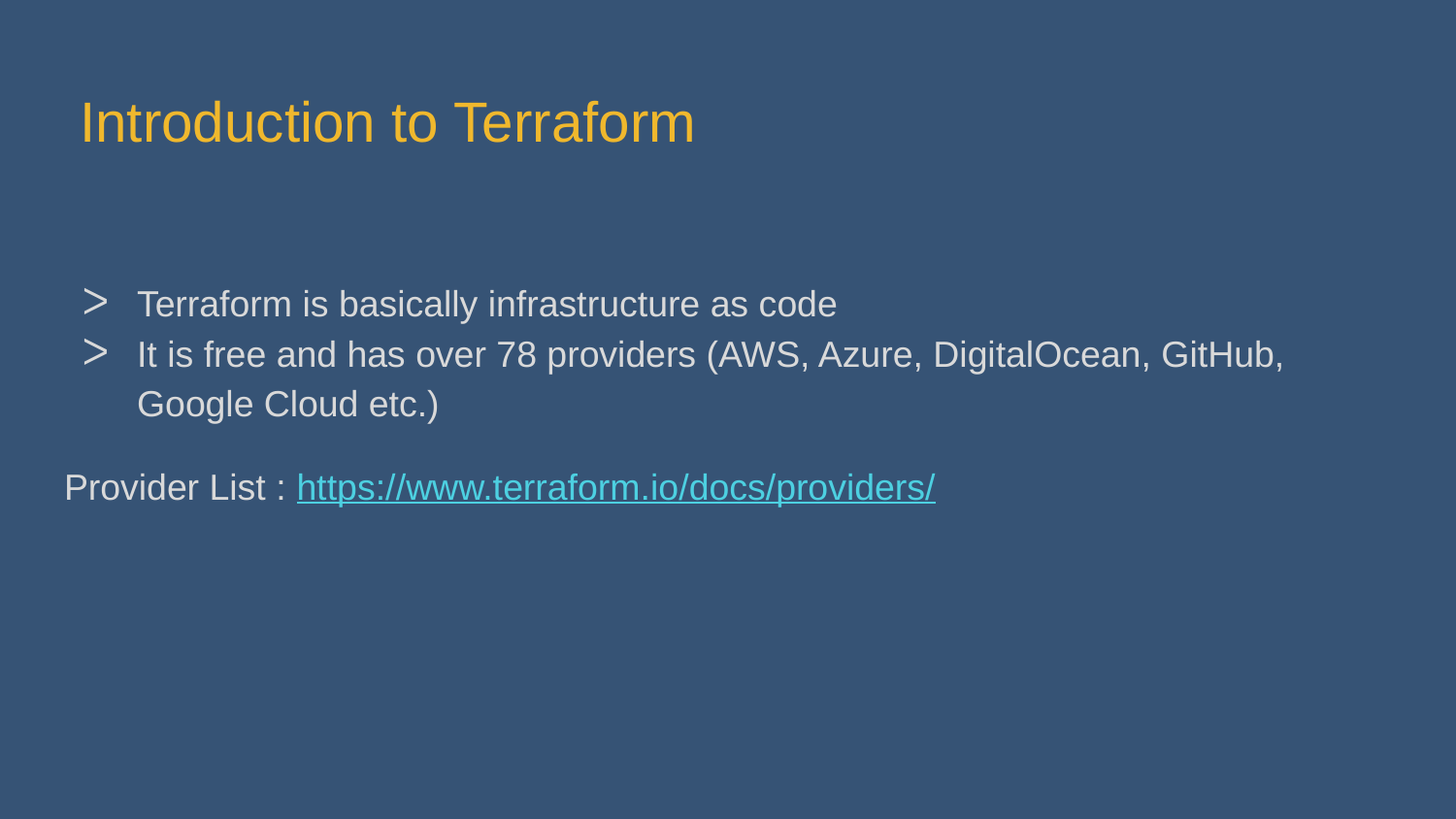

# Introduction to Terraform

Terraform is basically infrastructure as code
It is free and has over 78 providers (AWS, Azure, DigitalOcean, GitHub, Google Cloud etc.)
Provider List : https://www.terraform.io/docs/providers/